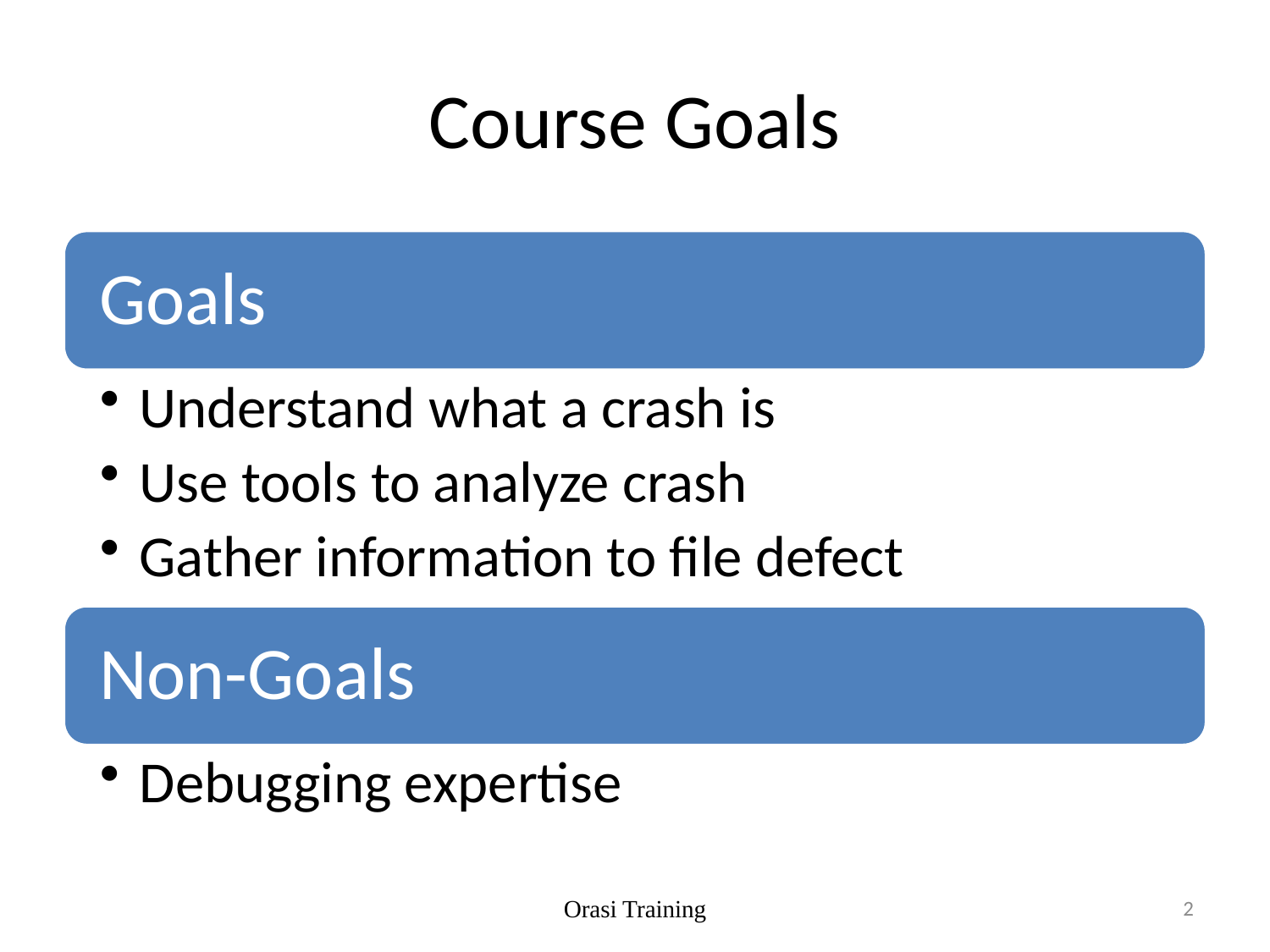

# Course Goals
Goals
Understand what a crash is
Use tools to analyze crash
Gather information to file defect
Non-Goals
Debugging expertise
Orasi Training
2